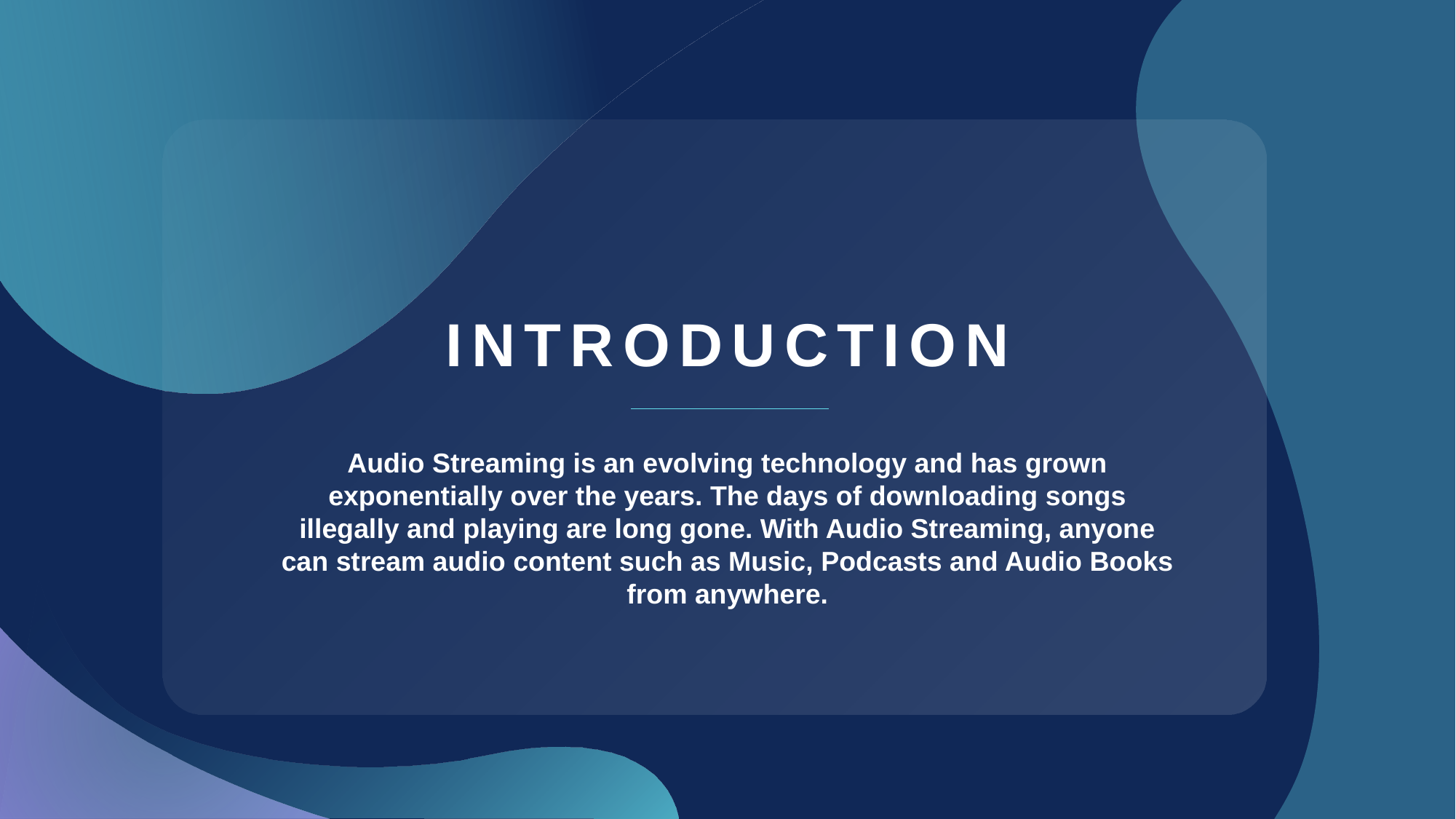

# INTRODUCTION
Audio Streaming is an evolving technology and has grown exponentially over the years. The days of downloading songs illegally and playing are long gone. With Audio Streaming, anyone can stream audio content such as Music, Podcasts and Audio Books from anywhere.